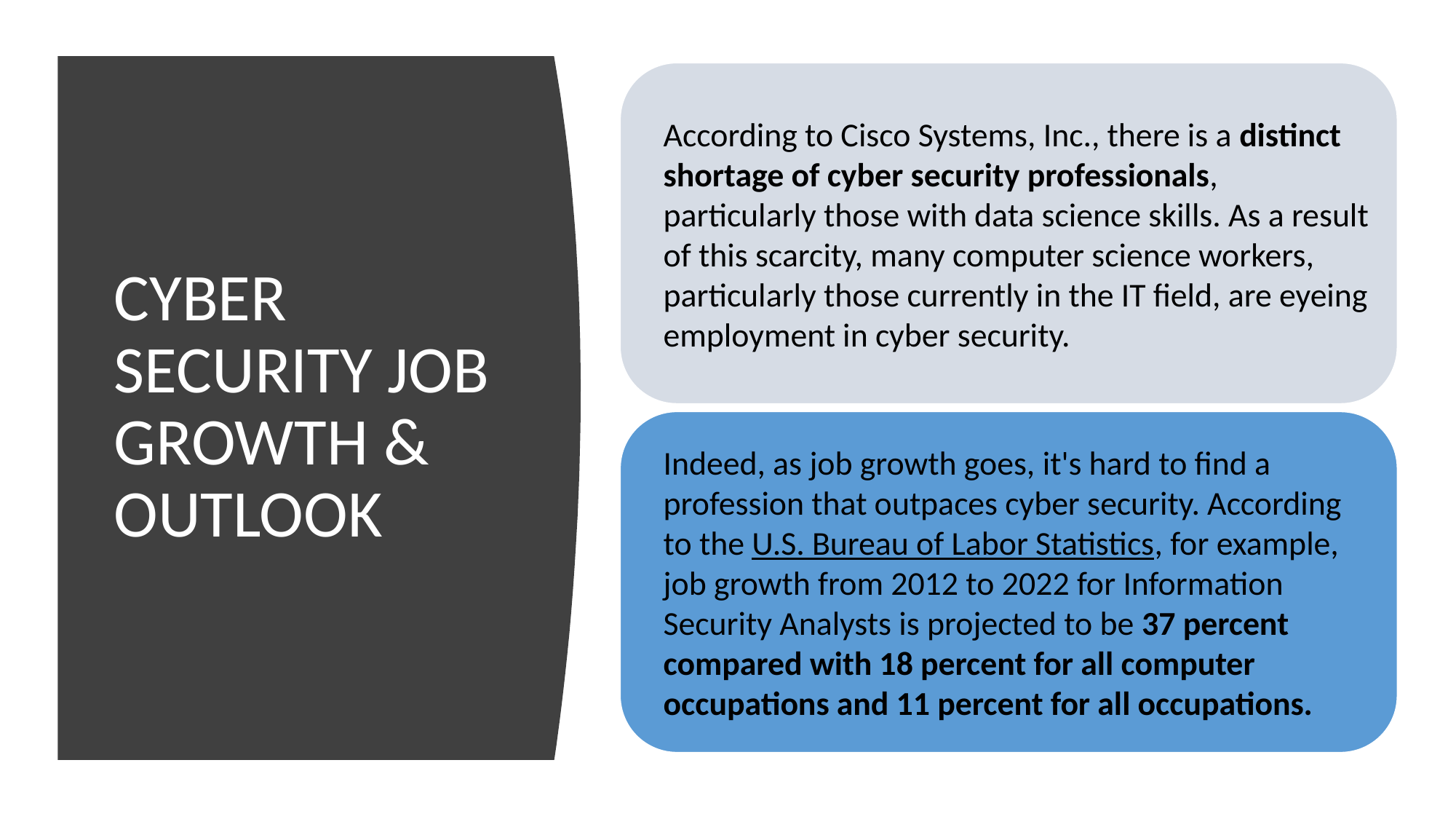

According to Cisco Systems, Inc., there is a distinct shortage of cyber security professionals, particularly those with data science skills. As a result of this scarcity, many computer science workers, particularly those currently in the IT field, are eyeing employment in cyber security.
Indeed, as job growth goes, it's hard to find a profession that outpaces cyber security. According to the U.S. Bureau of Labor Statistics, for example, job growth from 2012 to 2022 for Information Security Analysts is projected to be 37 percent compared with 18 percent for all computer occupations and 11 percent for all occupations.

# CYBER SECURITY JOB GROWTH & OUTLOOK